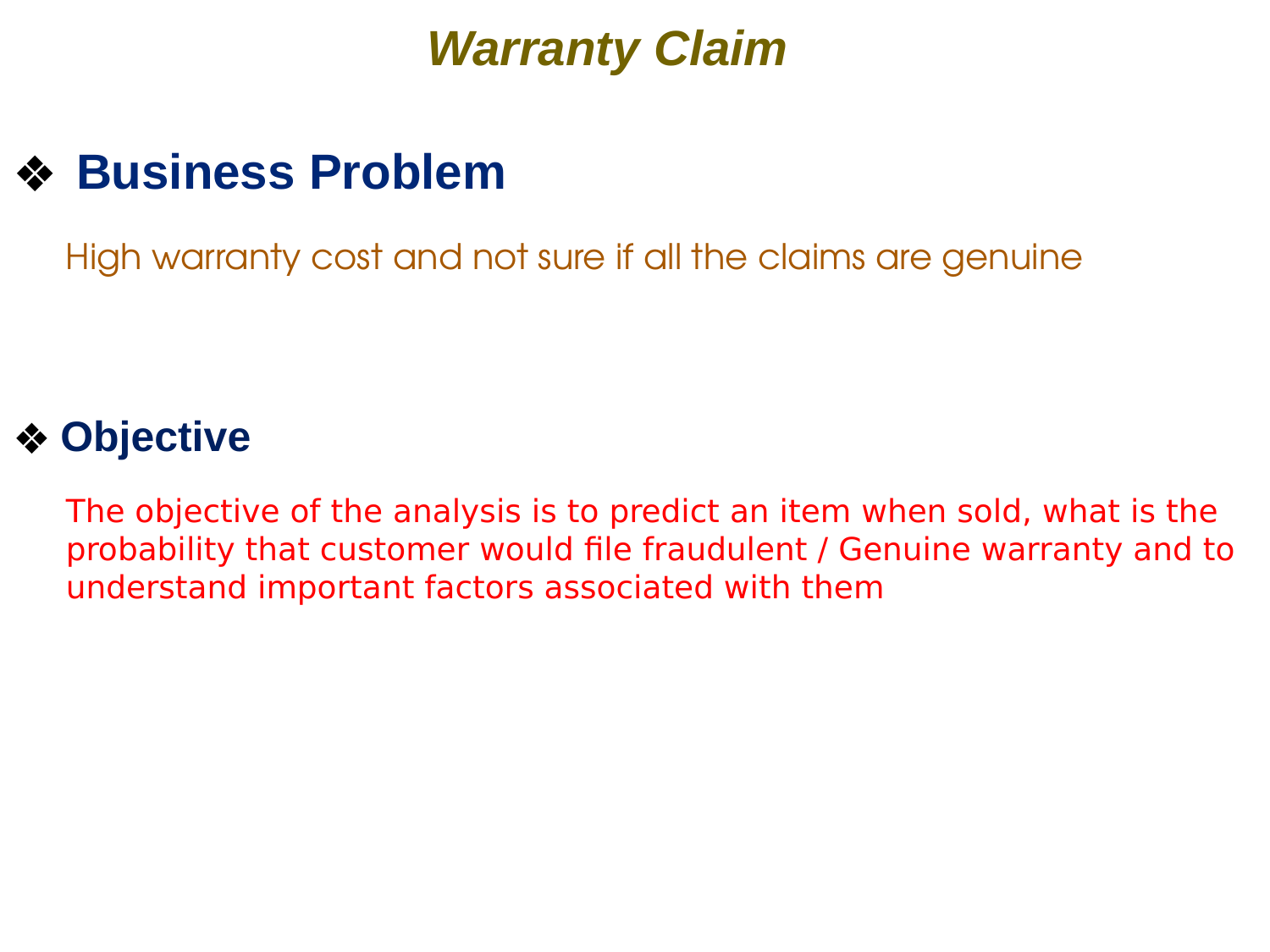

Warranty Claim
Business Problem

High warranty cost and not sure if all the claims are genuine
Objective
The objective of the analysis is to predict an item when sold, what is the probability that customer would file fraudulent / Genuine warranty and to understand important factors associated with them